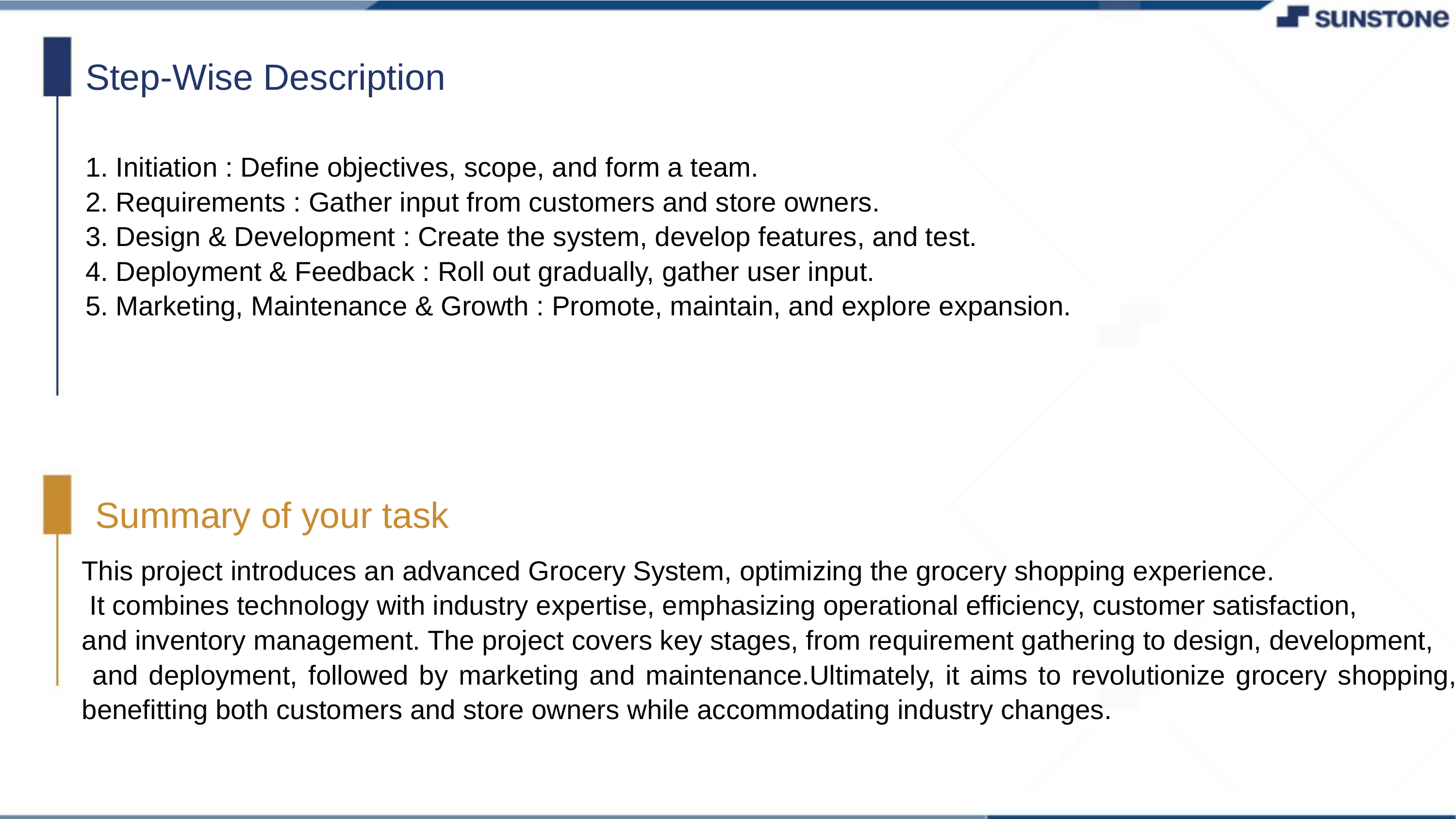

Step-Wise Description

1. Initiation : Define objectives, scope, and form a team.
2. Requirements : Gather input from customers and store owners.
3. Design & Development : Create the system, develop features, and test.
4. Deployment & Feedback : Roll out gradually, gather user input.
5. Marketing, Maintenance & Growth : Promote, maintain, and explore expansion.
Summary of your task
This project introduces an advanced Grocery System, optimizing the grocery shopping experience.
 It combines technology with industry expertise, emphasizing operational efficiency, customer satisfaction,
and inventory management. The project covers key stages, from requirement gathering to design, development,
 and deployment, followed by marketing and maintenance.Ultimately, it aims to revolutionize grocery shopping, benefitting both customers and store owners while accommodating industry changes.